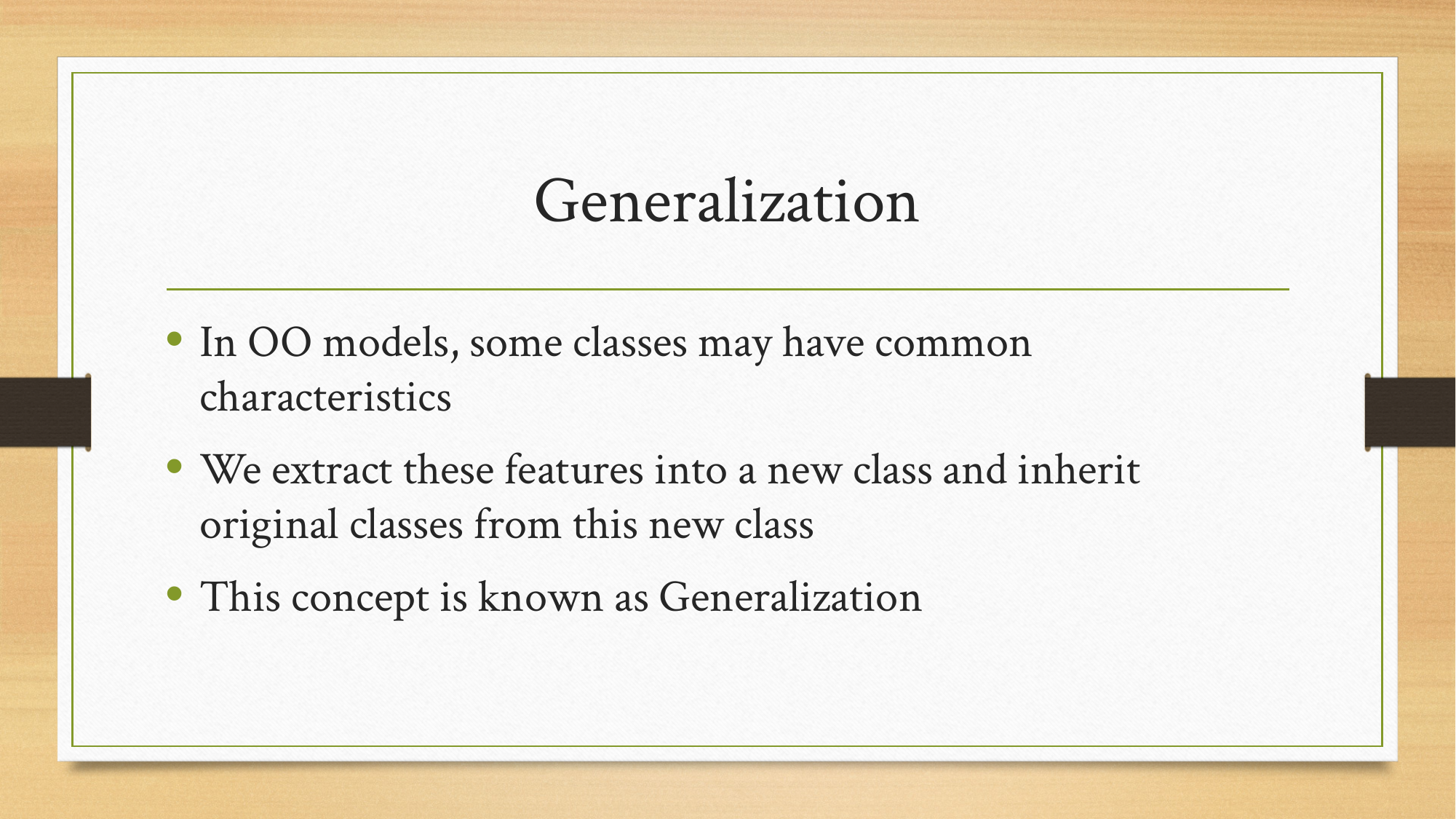

# Generalization
In OO models, some classes may have common characteristics
We extract these features into a new class and inherit original classes from this new class
This concept is known as Generalization